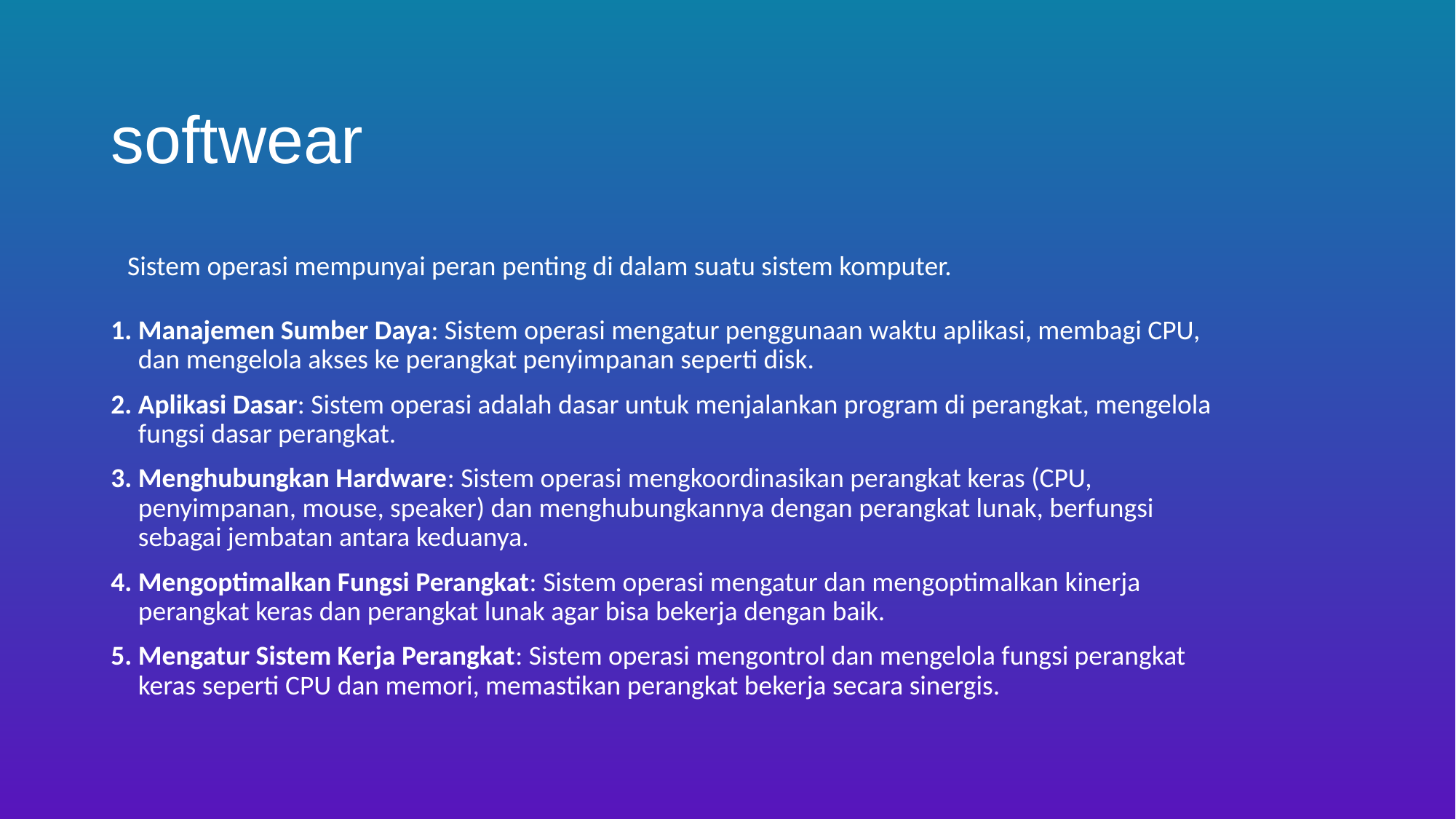

# softwear
Sistem operasi mempunyai peran penting di dalam suatu sistem komputer.

Manajemen Sumber Daya: Sistem operasi mengatur penggunaan waktu aplikasi, membagi CPU, dan mengelola akses ke perangkat penyimpanan seperti disk.
Aplikasi Dasar: Sistem operasi adalah dasar untuk menjalankan program di perangkat, mengelola fungsi dasar perangkat.
Menghubungkan Hardware: Sistem operasi mengkoordinasikan perangkat keras (CPU, penyimpanan, mouse, speaker) dan menghubungkannya dengan perangkat lunak, berfungsi sebagai jembatan antara keduanya.
Mengoptimalkan Fungsi Perangkat: Sistem operasi mengatur dan mengoptimalkan kinerja perangkat keras dan perangkat lunak agar bisa bekerja dengan baik.
Mengatur Sistem Kerja Perangkat: Sistem operasi mengontrol dan mengelola fungsi perangkat keras seperti CPU dan memori, memastikan perangkat bekerja secara sinergis.